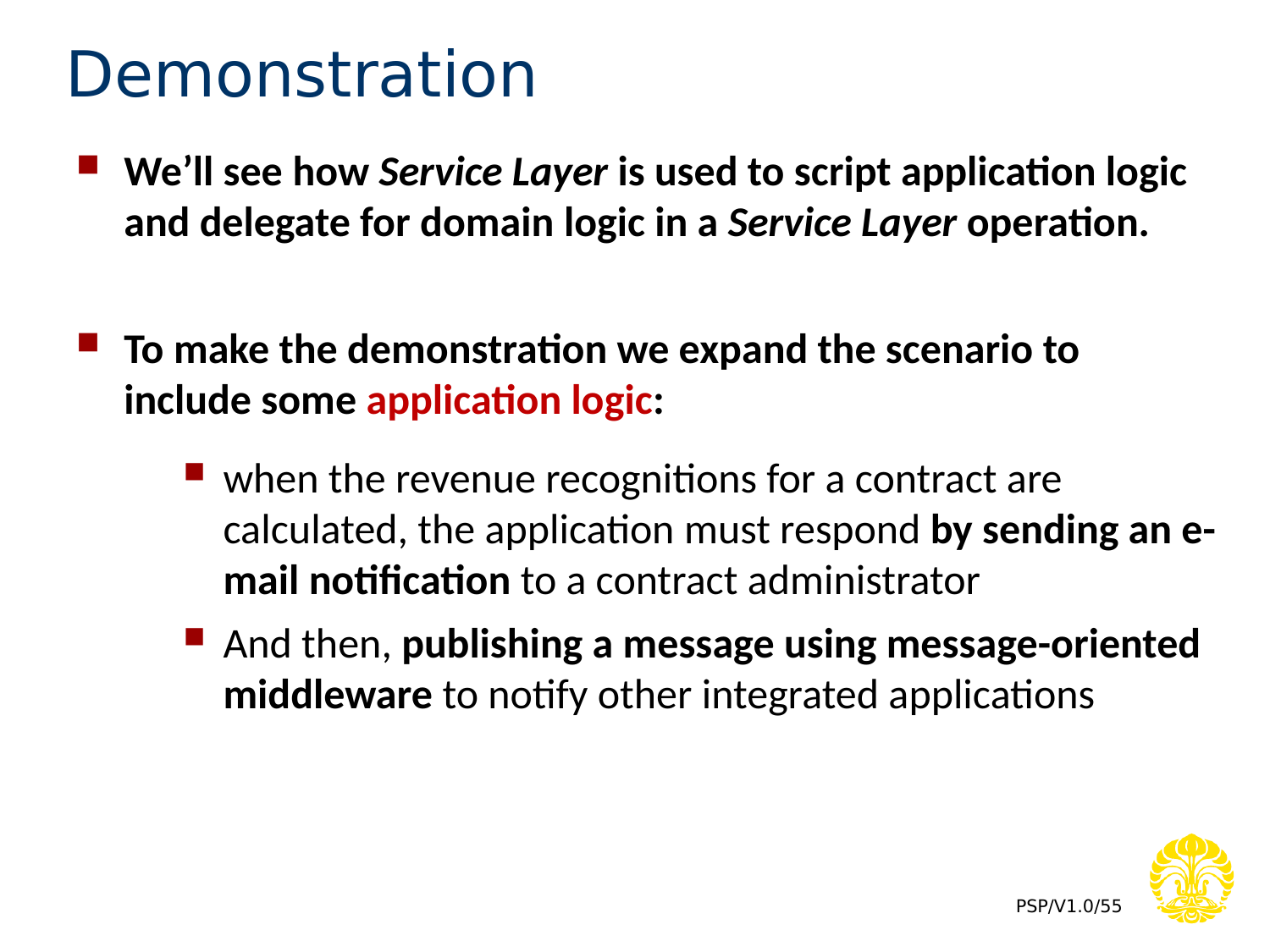

# Demonstration
We’ll see how Service Layer is used to script application logic and delegate for domain logic in a Service Layer operation.

To make the demonstration we expand the scenario to include some application logic:
when the revenue recognitions for a contract are calculated, the application must respond by sending an e-mail notification to a contract administrator
And then, publishing a message using message-oriented middleware to notify other integrated applications